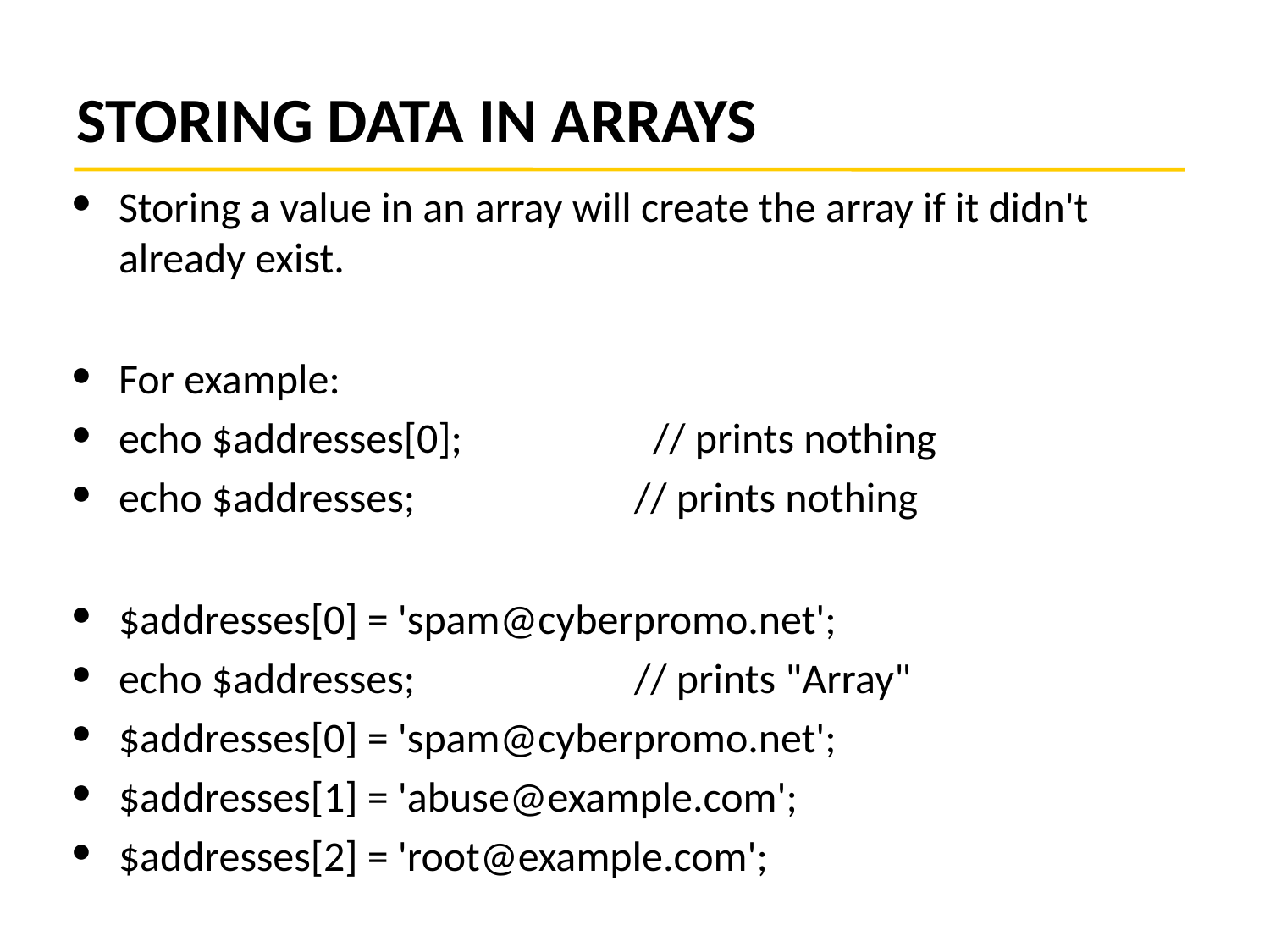

# STORING DATA IN ARRAYS
Storing a value in an array will create the array if it didn't already exist.

For example:
echo $addresses[0];                    // prints nothing
echo $addresses;                       // prints nothing

$addresses[0] = 'spam@cyberpromo.net';
echo $addresses;                       // prints "Array"
$addresses[0] = 'spam@cyberpromo.net';
$addresses[1] = 'abuse@example.com';
$addresses[2] = 'root@example.com';